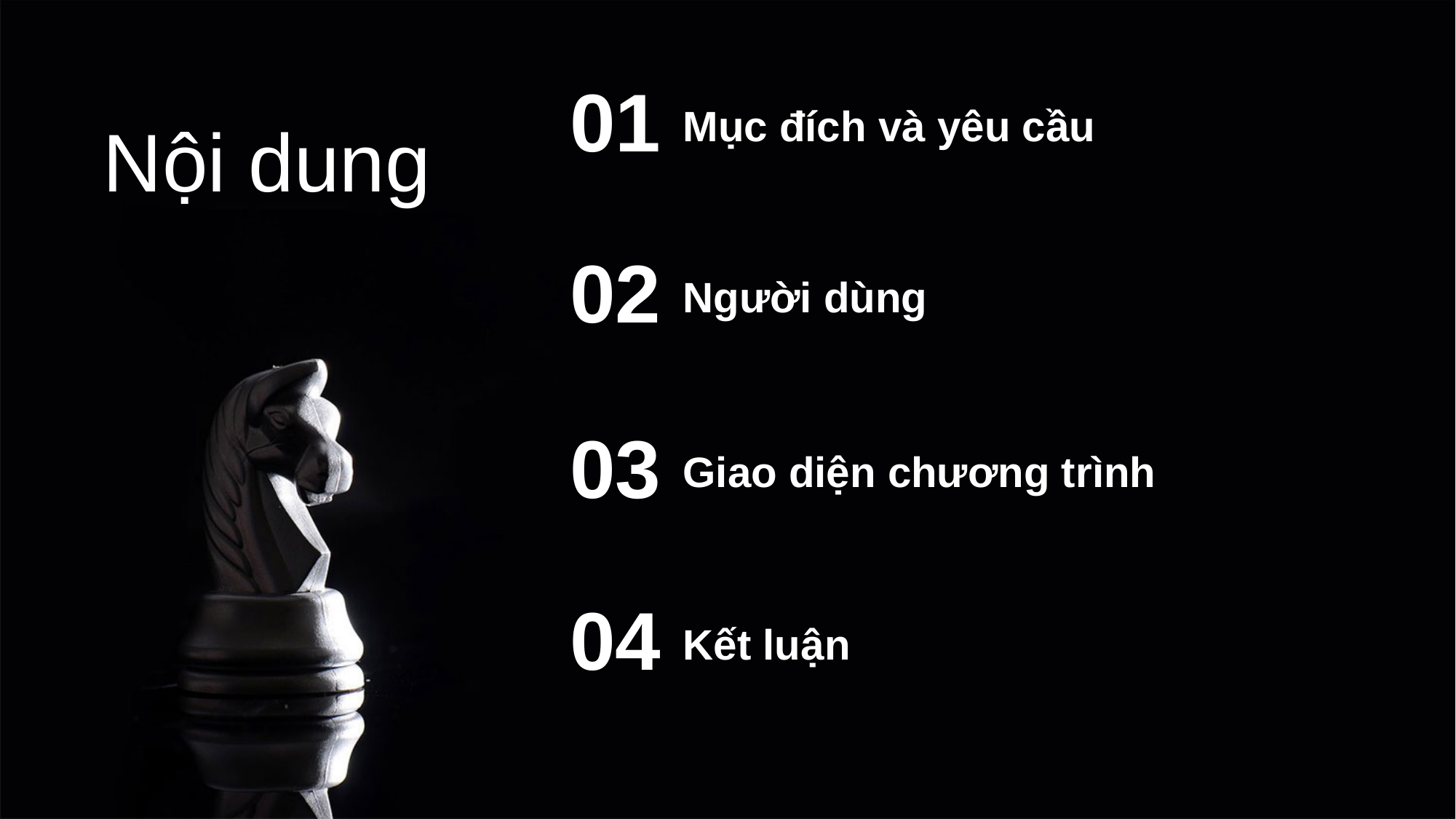

01
Mục đích và yêu cầu
Nội dung
02
Người dùng
03
Giao diện chương trình
04
Kết luận